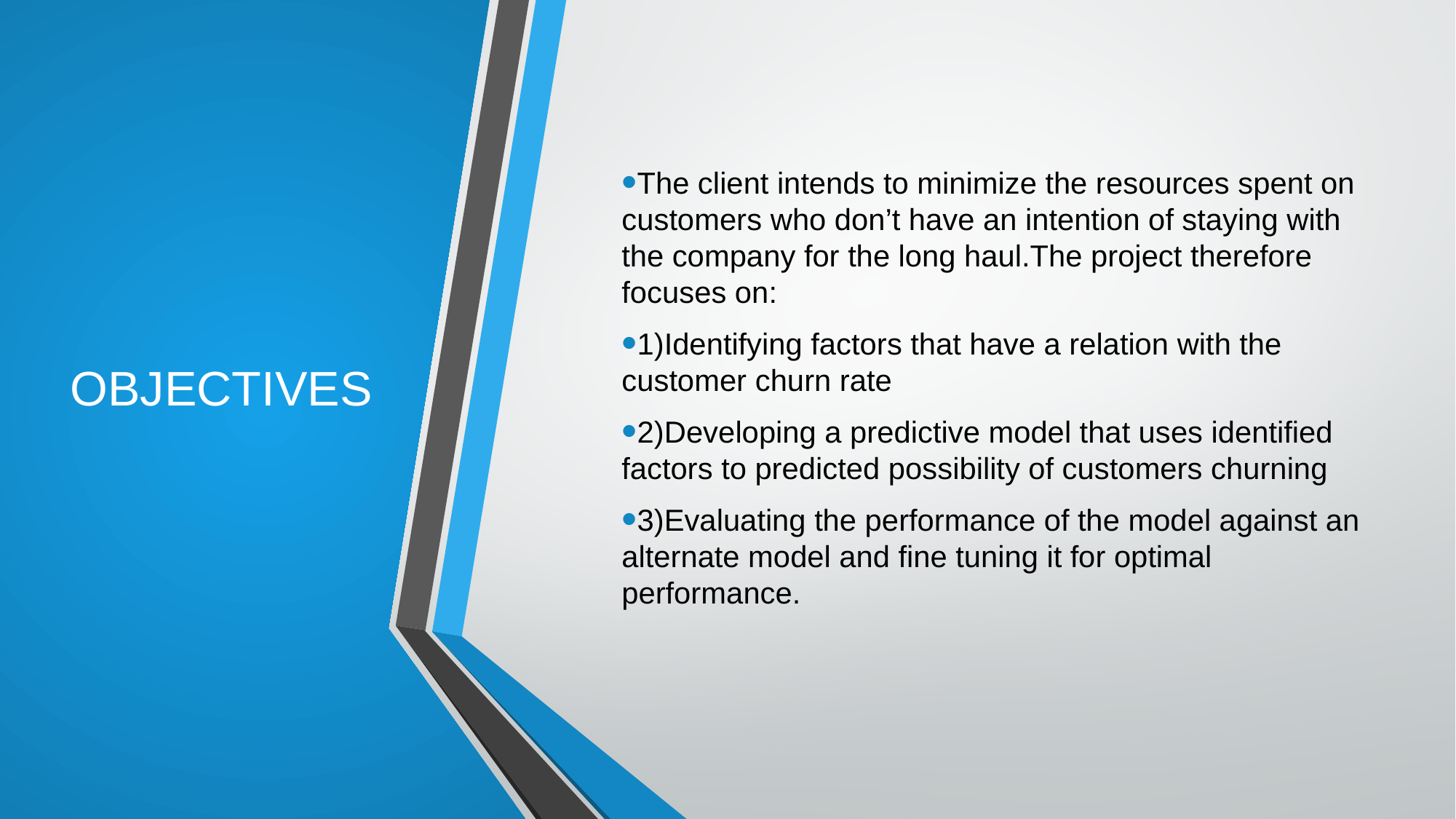

# OBJECTIVES
The client intends to minimize the resources spent on customers who don’t have an intention of staying with the company for the long haul.The project therefore focuses on:
1)Identifying factors that have a relation with the customer churn rate
2)Developing a predictive model that uses identified factors to predicted possibility of customers churning
3)Evaluating the performance of the model against an alternate model and fine tuning it for optimal performance.